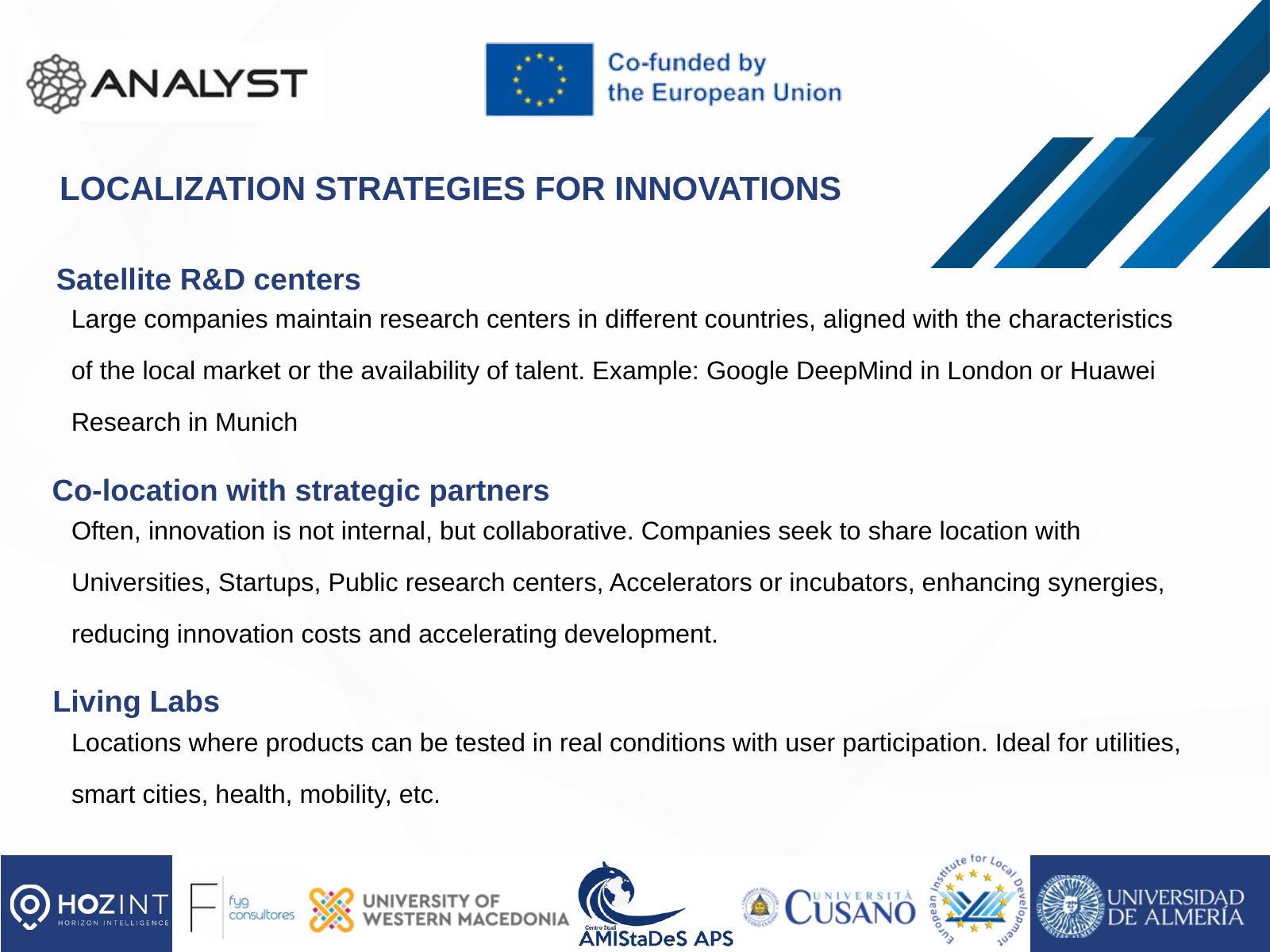

LOCALIZATION STRATEGIES FOR INNOVATIONS
Satellite R&D centers
Large companies maintain research centers in different countries, aligned with the characteristics of the local market or the availability of talent. Example: Google DeepMind in London or Huawei Research in Munich
Co-location with strategic partners
Often, innovation is not internal, but collaborative. Companies seek to share location with Universities, Startups, Public research centers, Accelerators or incubators, enhancing synergies, reducing innovation costs and accelerating development.
Living Labs
Locations where products can be tested in real conditions with user participation. Ideal for utilities, smart cities, health, mobility, etc.